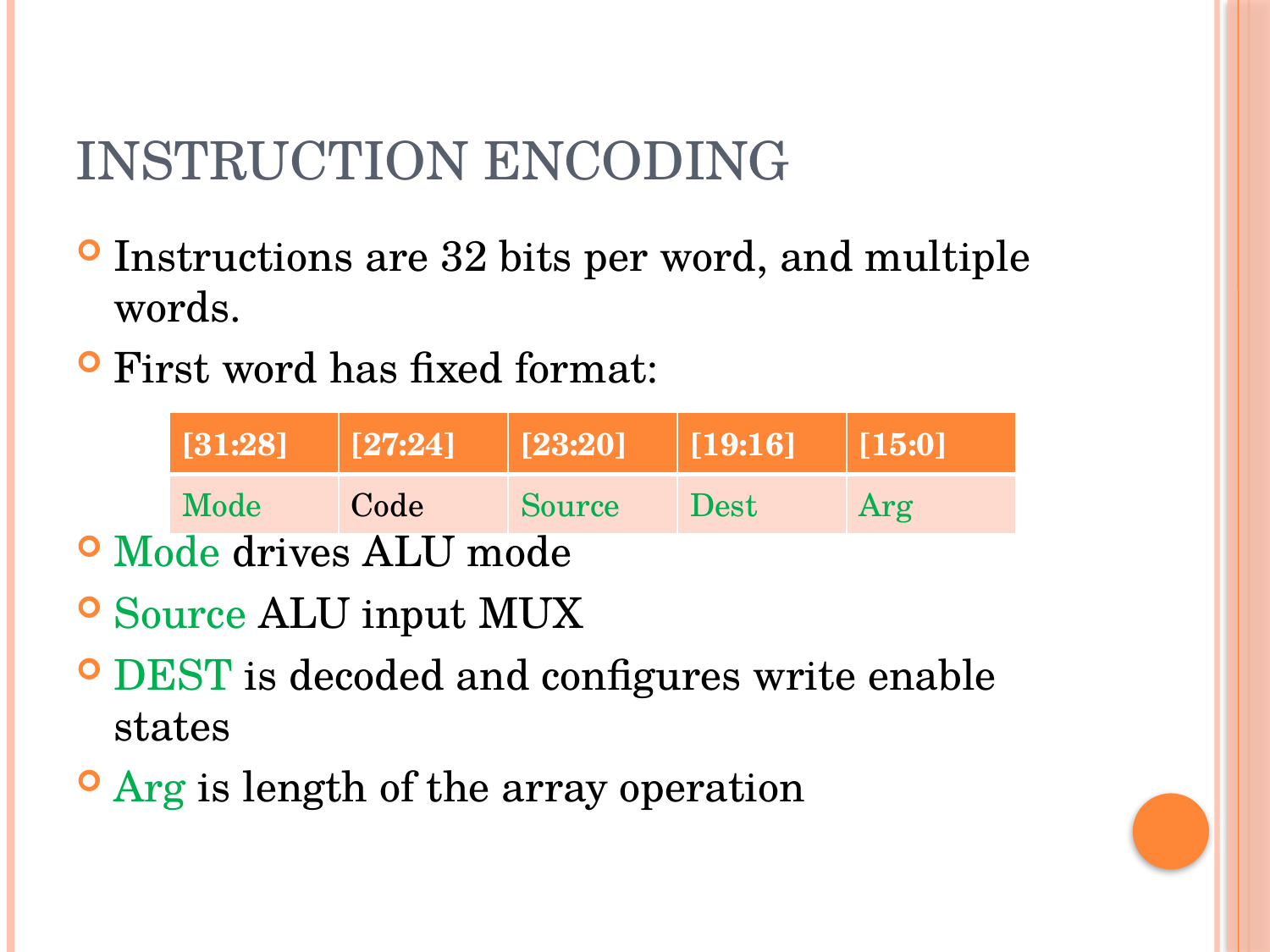

# Instruction Encoding
Instructions are 32 bits per word, and multiple words.
First word has fixed format:

Mode drives ALU mode
Source ALU input MUX
DEST is decoded and configures write enable states
Arg is length of the array operation
| [31:28] | [27:24] | [23:20] | [19:16] | [15:0] |
| --- | --- | --- | --- | --- |
| Mode | Code | Source | Dest | Arg |